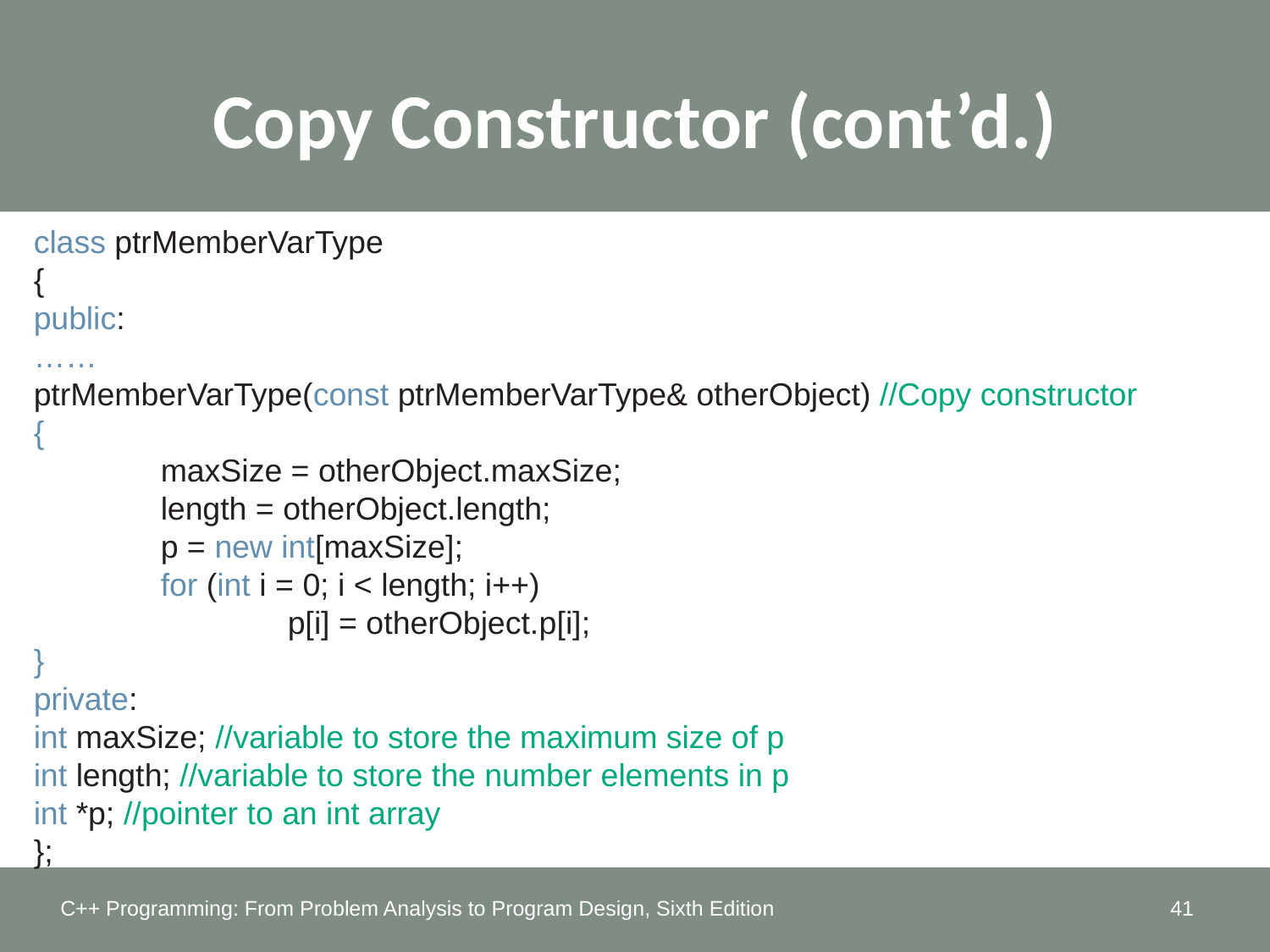

Copy Constructor (cont’d.)
class ptrMemberVarType
{
public:
……
ptrMemberVarType(const ptrMemberVarType& otherObject) //Copy constructor
{
	maxSize = otherObject.maxSize;
	length = otherObject.length;
	p = new int[maxSize];
	for (int i = 0; i < length; i++)
		p[i] = otherObject.p[i];
}
private:
int maxSize; //variable to store the maximum size of p
int length; //variable to store the number elements in p
int *p; //pointer to an int array
};

C++ Programming: From Problem Analysis to Program Design, Sixth Edition
41